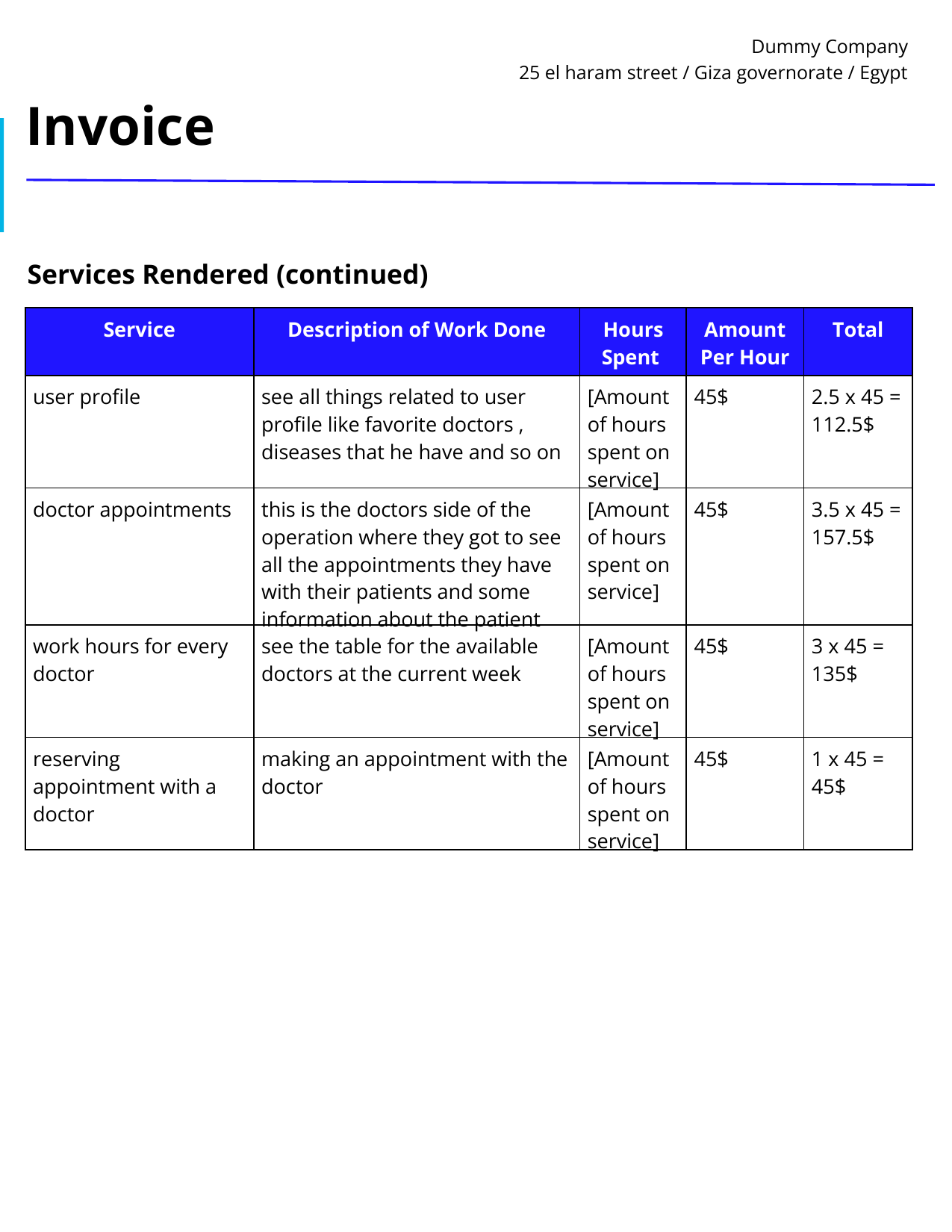

Dummy Company
25 el haram street / Giza governorate / Egypt
Invoice

Services Rendered (continued)

| Service | Description of Work Done | Hours Spent | Amount Per Hour | Total |
| --- | --- | --- | --- | --- |
| user profile | see all things related to user profile like favorite doctors , diseases that he have and so on | [Amount of hours spent on service] | 45$ | 2.5 x 45 = 112.5$ |
| doctor appointments | this is the doctors side of the operation where they got to see all the appointments they have with their patients and some information about the patient | [Amount of hours spent on service] | 45$ | 3.5 x 45 = 157.5$ |
| work hours for every doctor | see the table for the available doctors at the current week | [Amount of hours spent on service] | 45$ | 3 x 45 = 135$ |
| reserving appointment with a doctor | making an appointment with the doctor | [Amount of hours spent on service] | 45$ | 1 x 45 = 45$ |